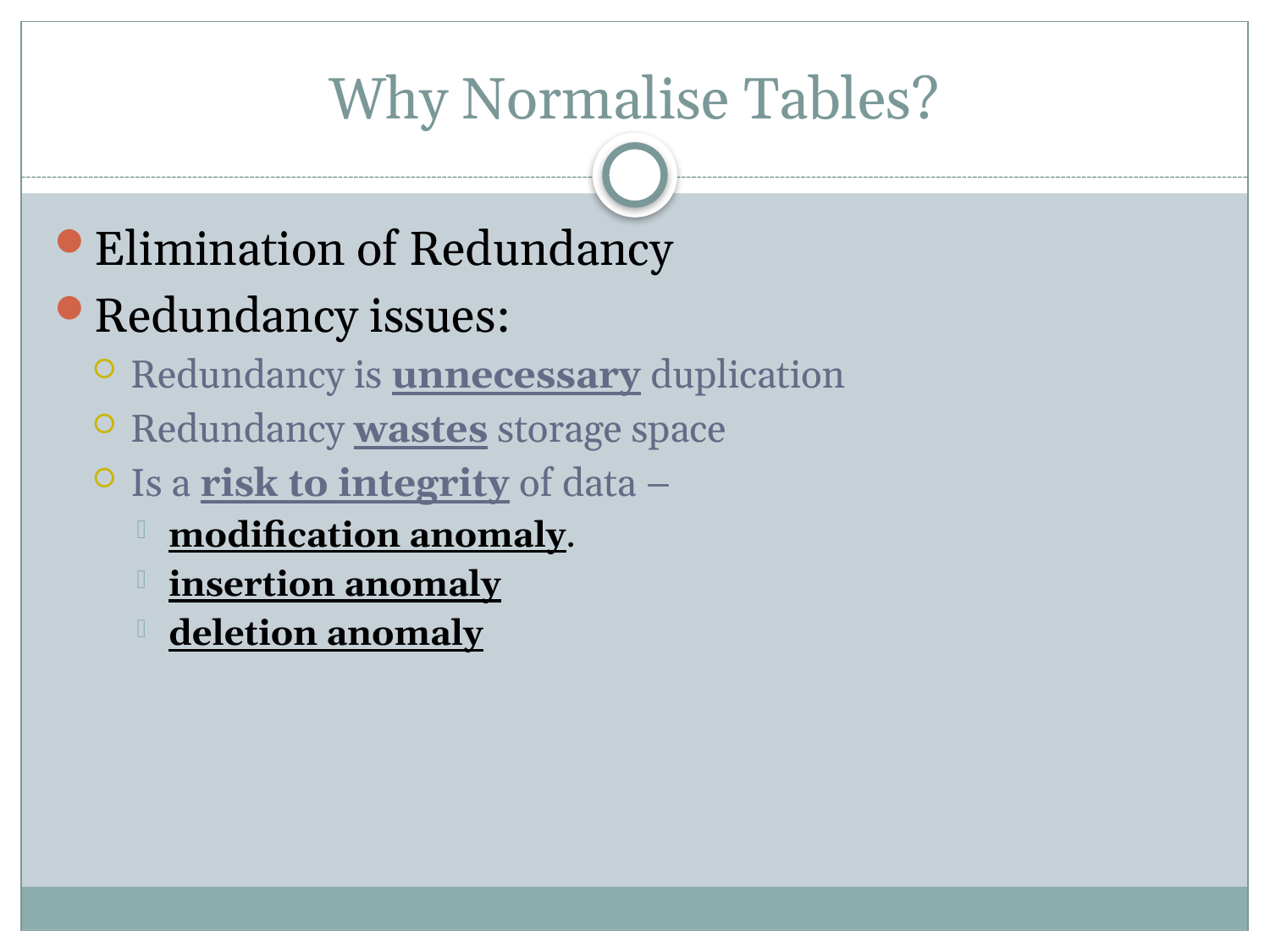

# Why Normalise Tables?
Elimination of Redundancy
Redundancy issues:
Redundancy is unnecessary duplication
Redundancy wastes storage space
Is a risk to integrity of data –
modification anomaly.
insertion anomaly
deletion anomaly